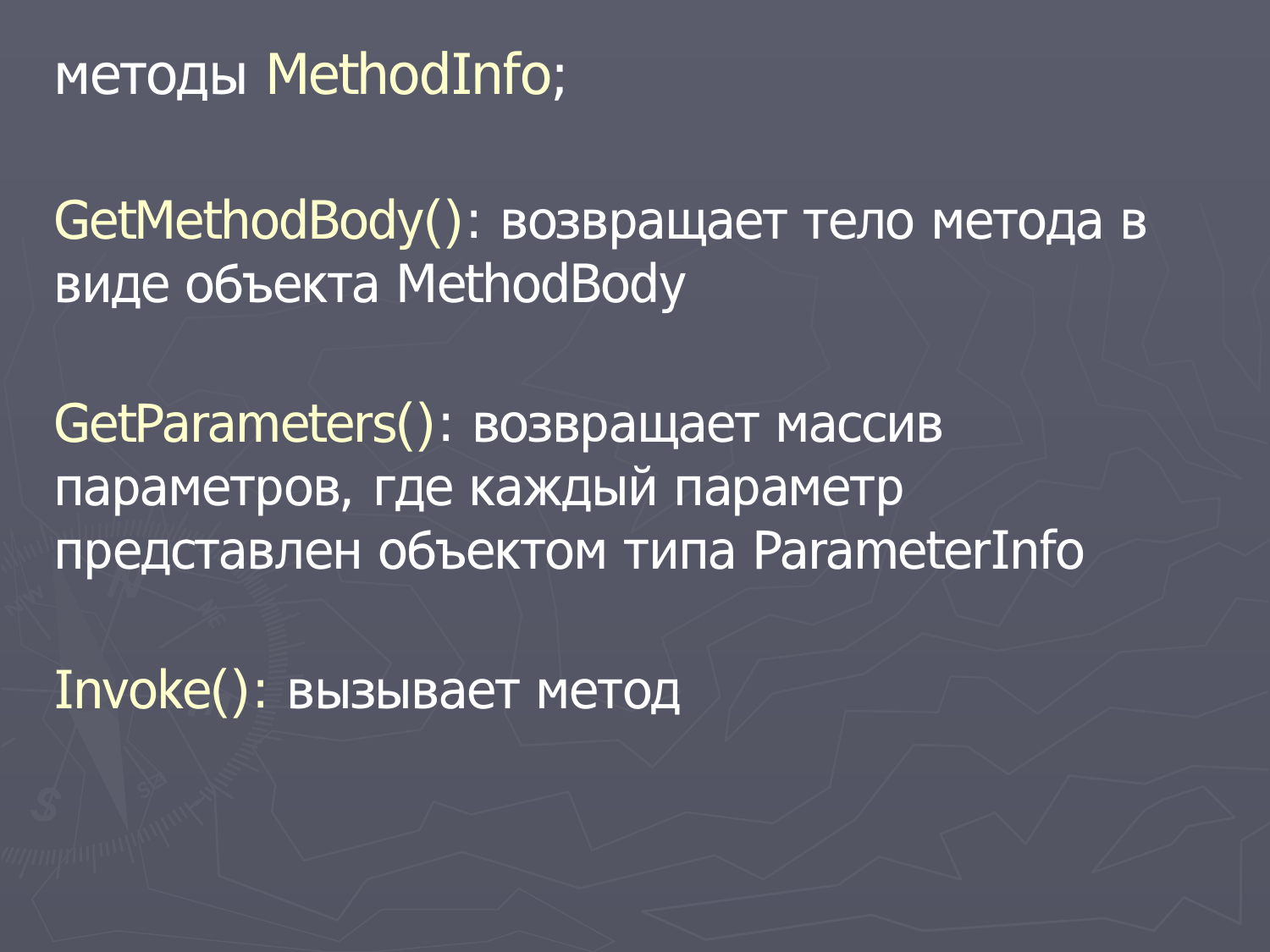

методы MethodInfo;

GetMethodBody(): возвращает тело метода в виде объекта MethodBody

GetParameters(): возвращает массив параметров, где каждый параметр представлен объектом типа ParameterInfo

Invoke(): вызывает метод